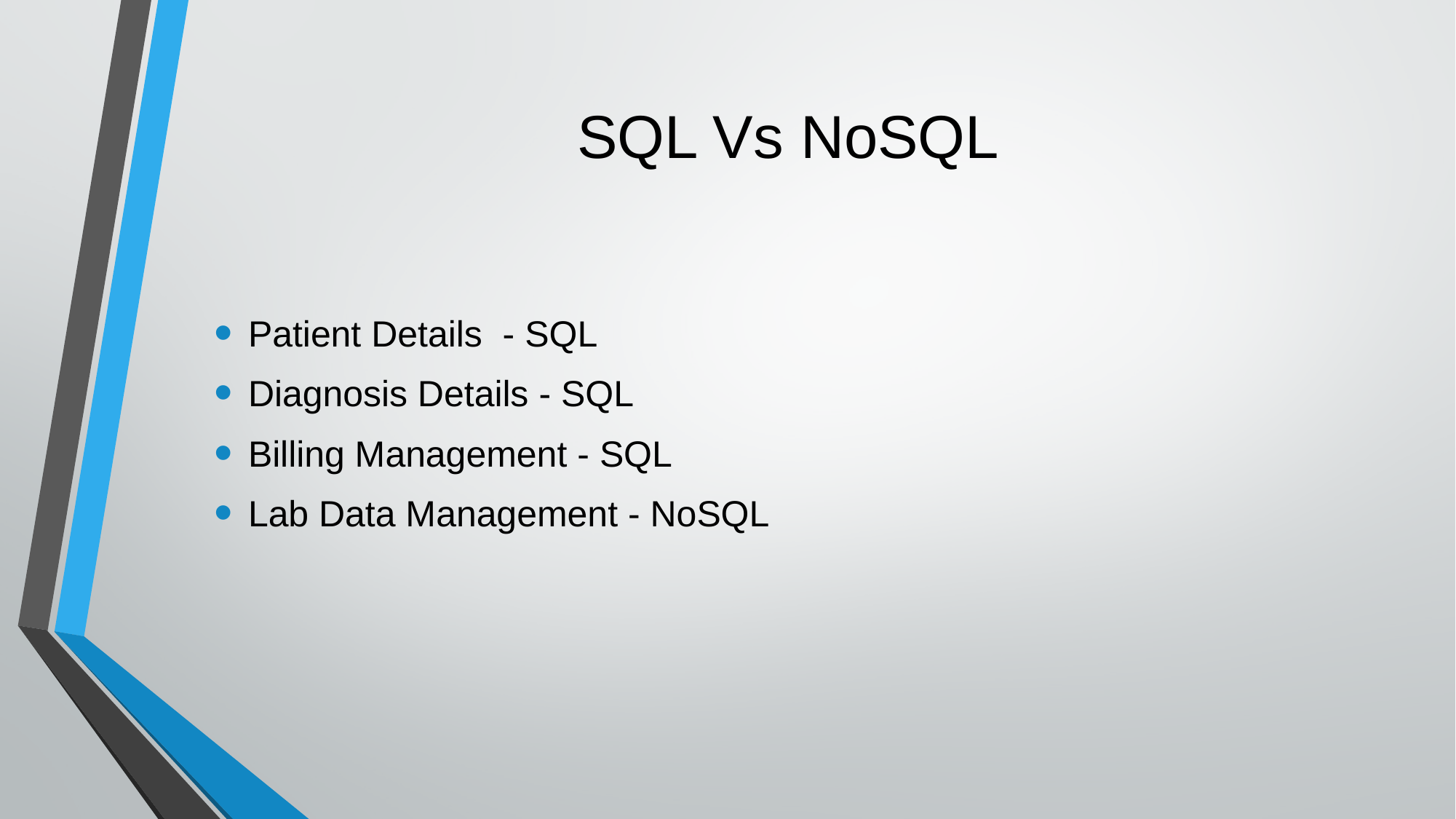

# SQL Vs NoSQL
Patient Details  - SQL
Diagnosis Details - SQL
Billing Management - SQL
Lab Data Management - NoSQL